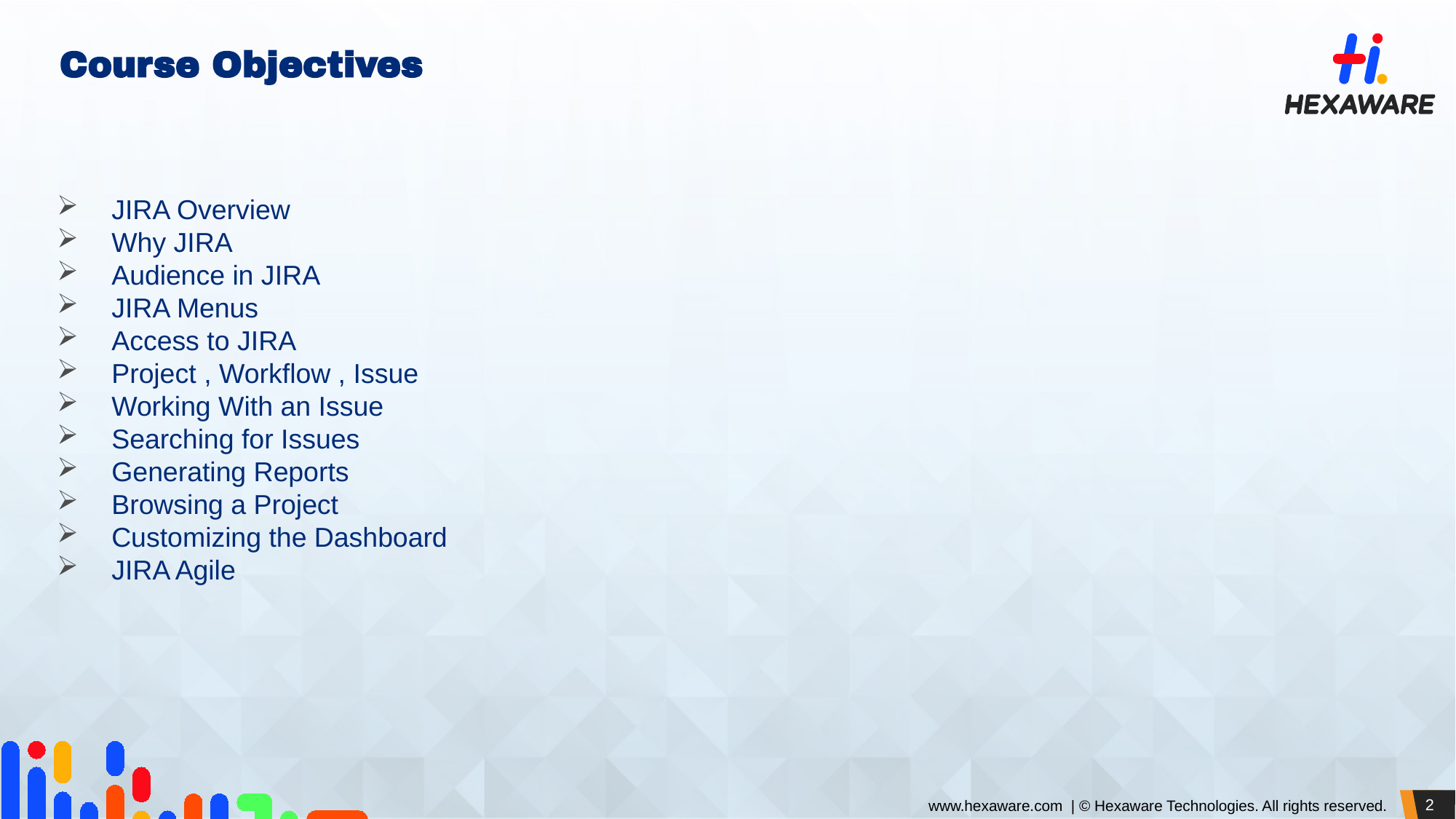

# Course Objectives
JIRA Overview
Why JIRA
Audience in JIRA
JIRA Menus
Access to JIRA
Project , Workflow , Issue
Working With an Issue
Searching for Issues
Generating Reports
Browsing a Project
Customizing the Dashboard
JIRA Agile